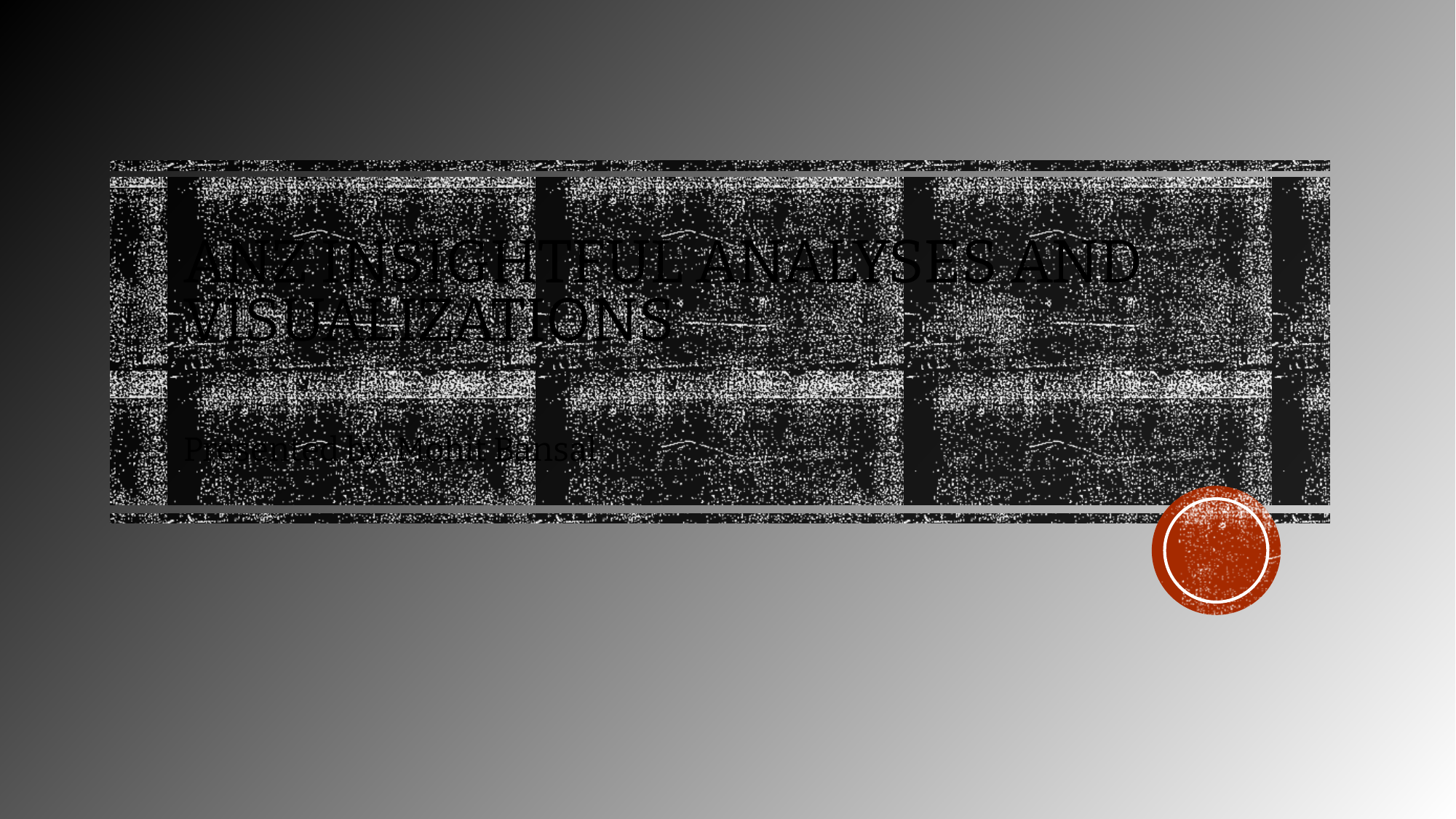

# ANZ INSIGHTFUL ANALYSES and visualizations
Presented by: Mohit Bansal